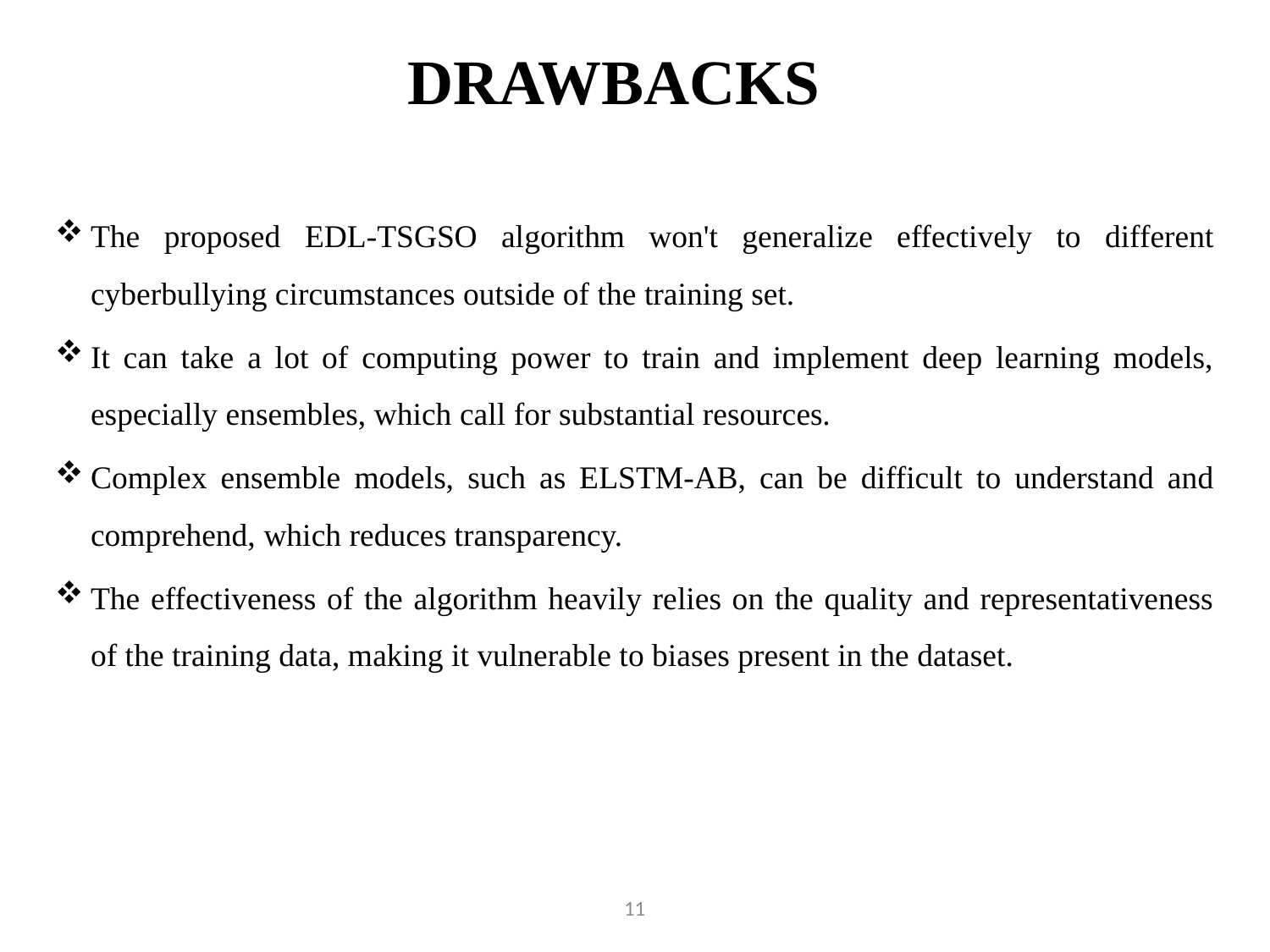

# DRAWBACKS
The proposed EDL-TSGSO algorithm won't generalize effectively to different cyberbullying circumstances outside of the training set.
It can take a lot of computing power to train and implement deep learning models, especially ensembles, which call for substantial resources.
Complex ensemble models, such as ELSTM-AB, can be difficult to understand and comprehend, which reduces transparency.
The effectiveness of the algorithm heavily relies on the quality and representativeness of the training data, making it vulnerable to biases present in the dataset.
11